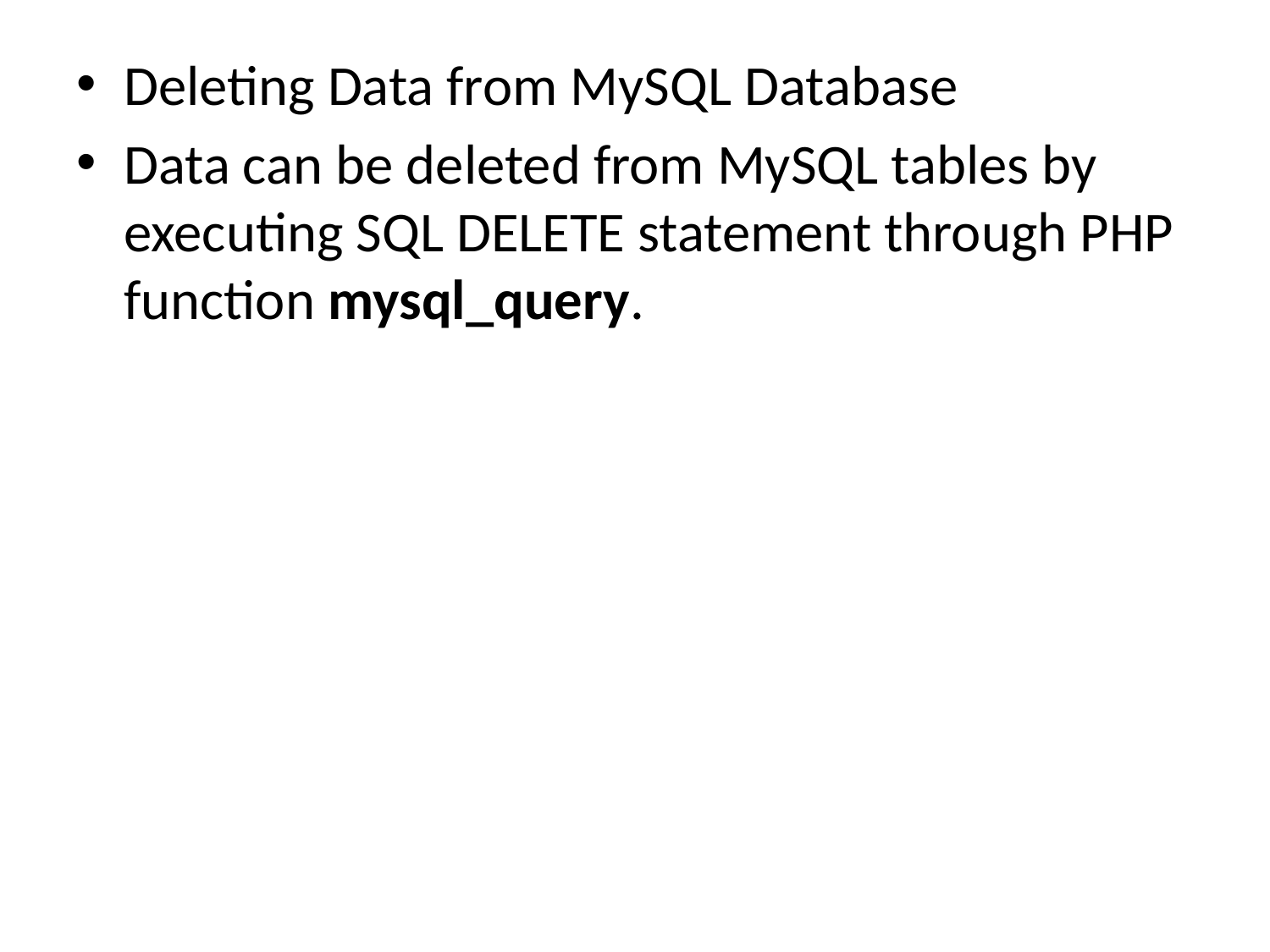

Deleting Data from MySQL Database
Data can be deleted from MySQL tables by executing SQL DELETE statement through PHP function mysql_query.